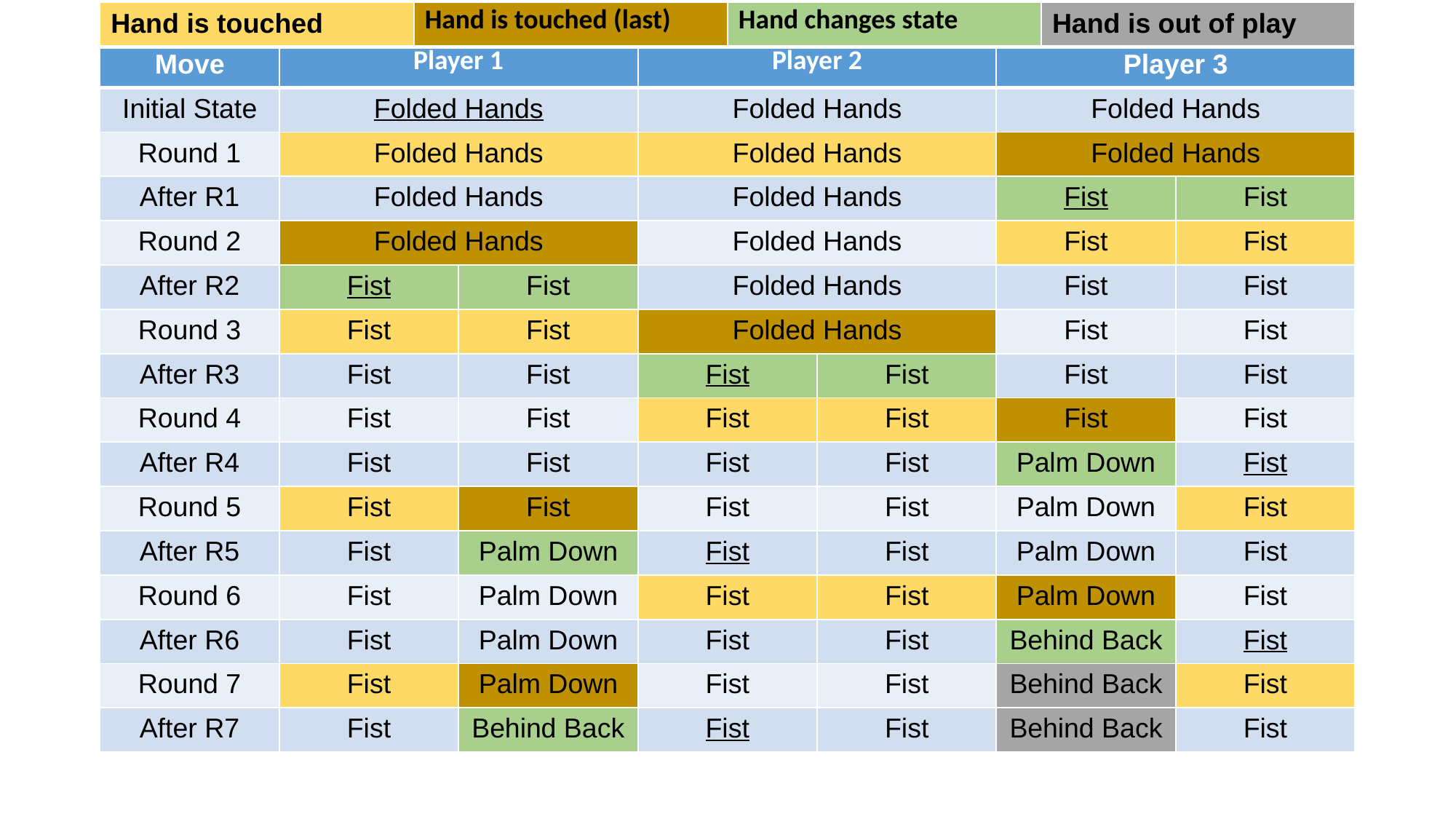

| Hand is touched | Hand is touched (last) | Hand changes state | Hand is out of play |
| --- | --- | --- | --- |
| Move | Player 1 |  | Player 2 |  | Player 3 |  |
| --- | --- | --- | --- | --- | --- | --- |
| Initial State | Folded Hands |  | Folded Hands |  | Folded Hands |  |
| Round 1 | Folded Hands |  | Folded Hands |  | Folded Hands |  |
| After R1 | Folded Hands |  | Folded Hands |  | Fist | Fist |
| Round 2 | Folded Hands |  | Folded Hands |  | Fist | Fist |
| After R2 | Fist | Fist | Folded Hands |  | Fist | Fist |
| Round 3 | Fist | Fist | Folded Hands |  | Fist | Fist |
| After R3 | Fist | Fist | Fist | Fist | Fist | Fist |
| Round 4 | Fist | Fist | Fist | Fist | Fist | Fist |
| After R4 | Fist | Fist | Fist | Fist | Palm Down | Fist |
| Round 5 | Fist | Fist | Fist | Fist | Palm Down | Fist |
| After R5 | Fist | Palm Down | Fist | Fist | Palm Down | Fist |
| Round 6 | Fist | Palm Down | Fist | Fist | Palm Down | Fist |
| After R6 | Fist | Palm Down | Fist | Fist | Behind Back | Fist |
| Round 7 | Fist | Palm Down | Fist | Fist | Behind Back | Fist |
| After R7 | Fist | Behind Back | Fist | Fist | Behind Back | Fist |